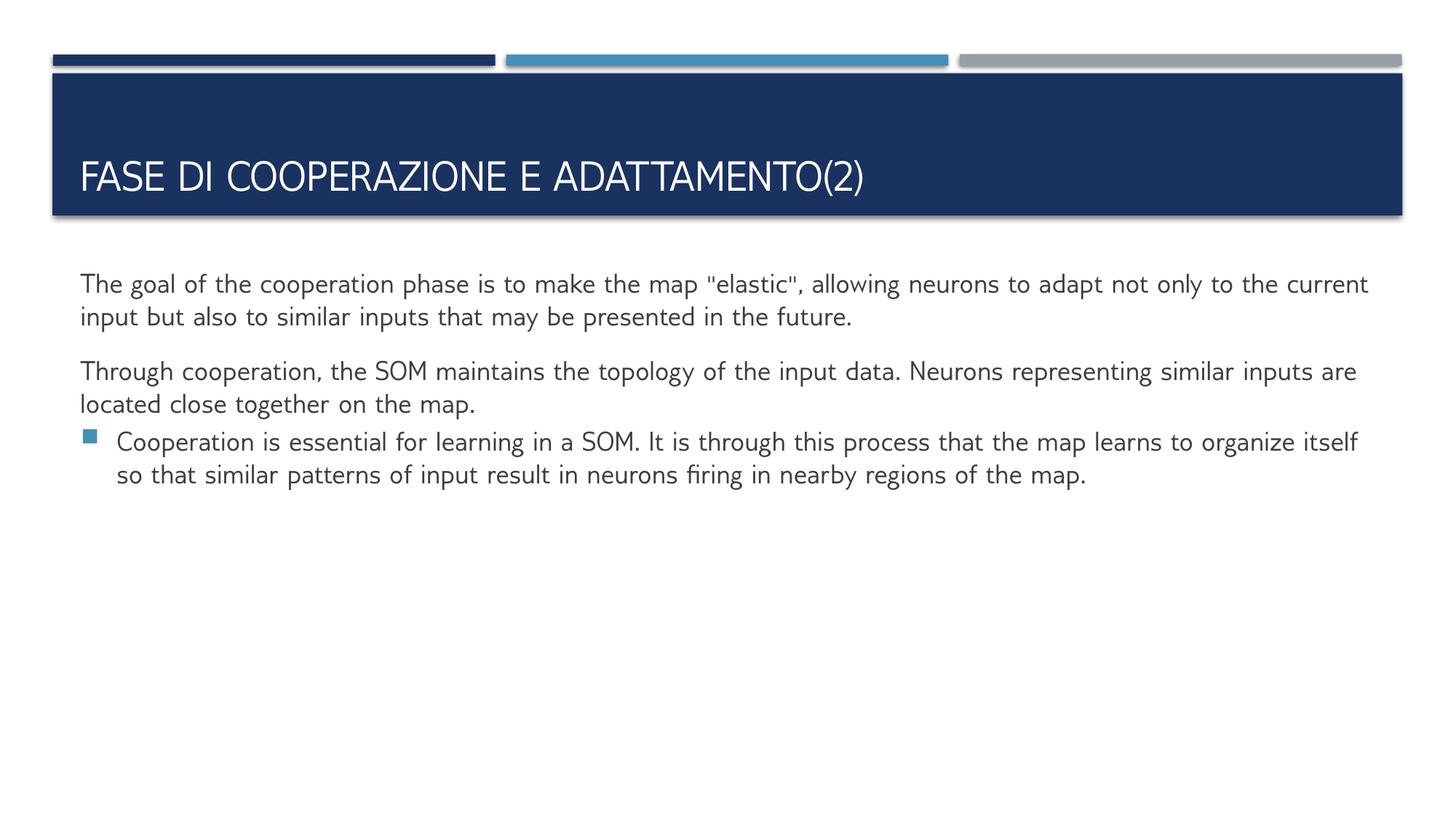

# Fase di Cooperazione e adattamento(2)
The goal of the cooperation phase is to make the map "elastic", allowing neurons to adapt not only to the current input but also to similar inputs that may be presented in the future.
Through cooperation, the SOM maintains the topology of the input data. Neurons representing similar inputs are located close together on the map.
Cooperation is essential for learning in a SOM. It is through this process that the map learns to organize itself so that similar patterns of input result in neurons firing in nearby regions of the map.